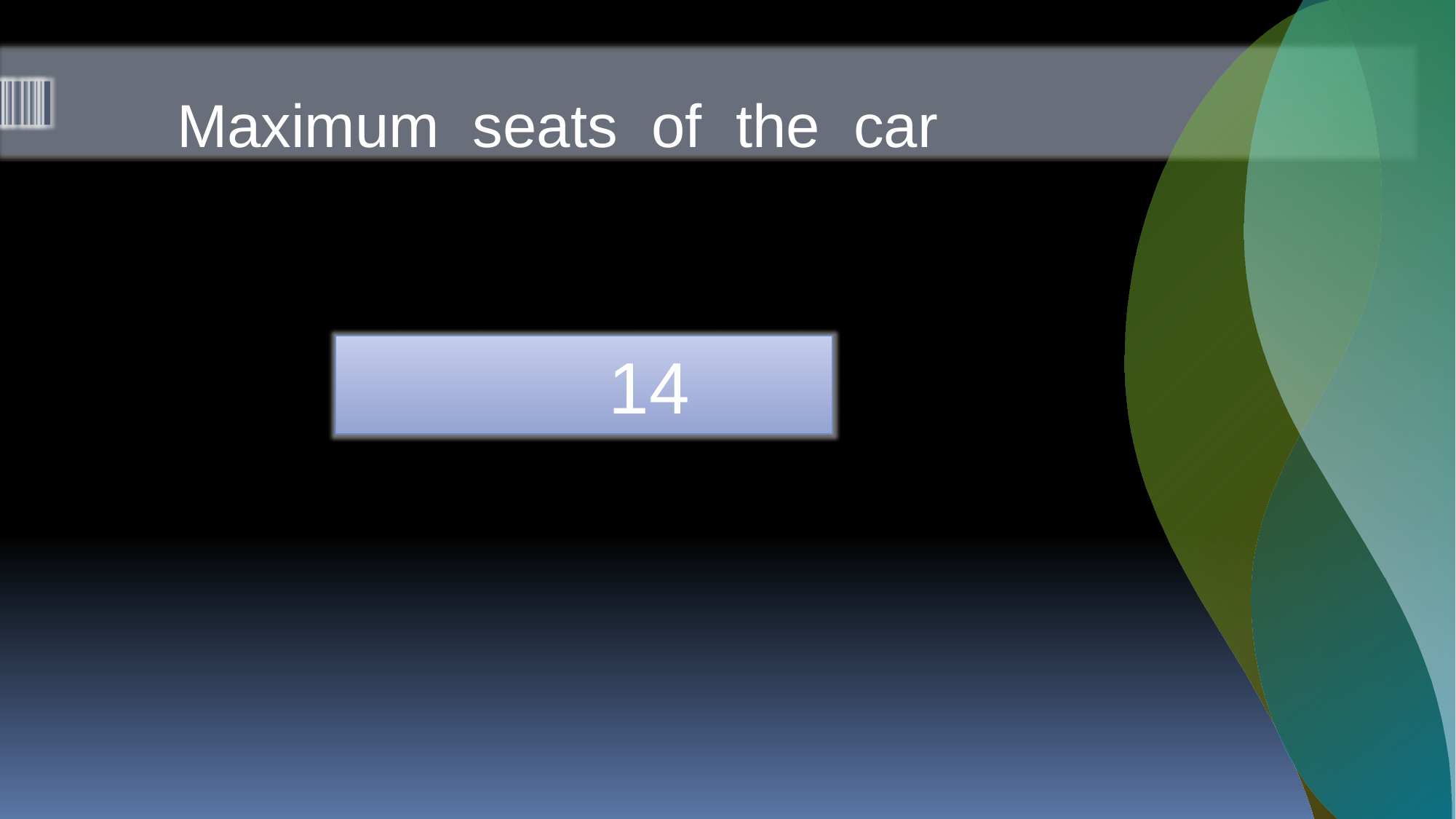

Maximum  seats  of  the  car
             14
11